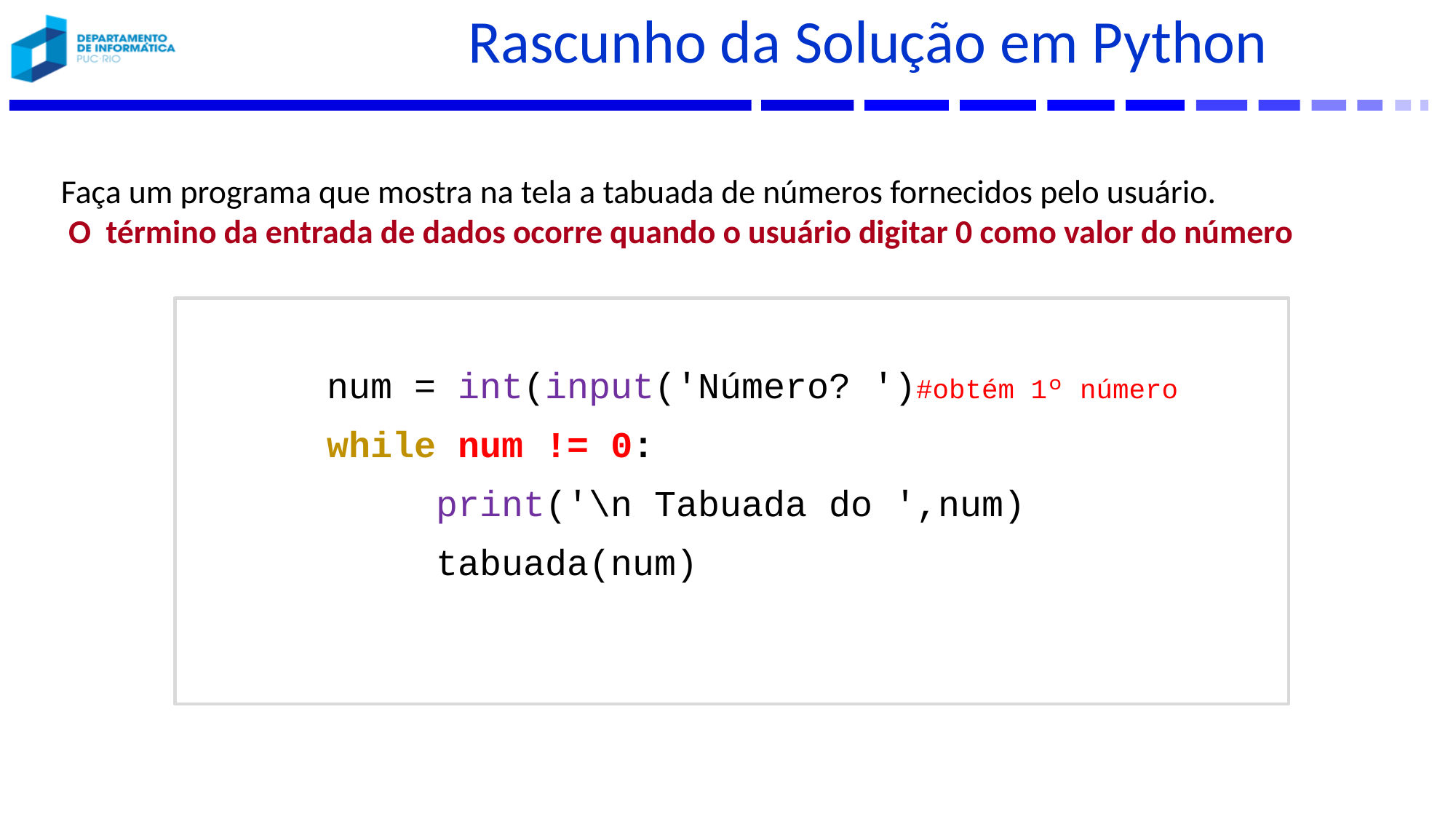

# Rascunho da Solução em Python
Faça um programa que mostra na tela a tabuada de números fornecidos pelo usuário.
 O  término da entrada de dados ocorre quando o usuário digitar 0 como valor do número

	num = int(input('Número? ')#obtém 1º número
	while num != 0:
		print('\n Tabuada do ',num)
    	tabuada(num)